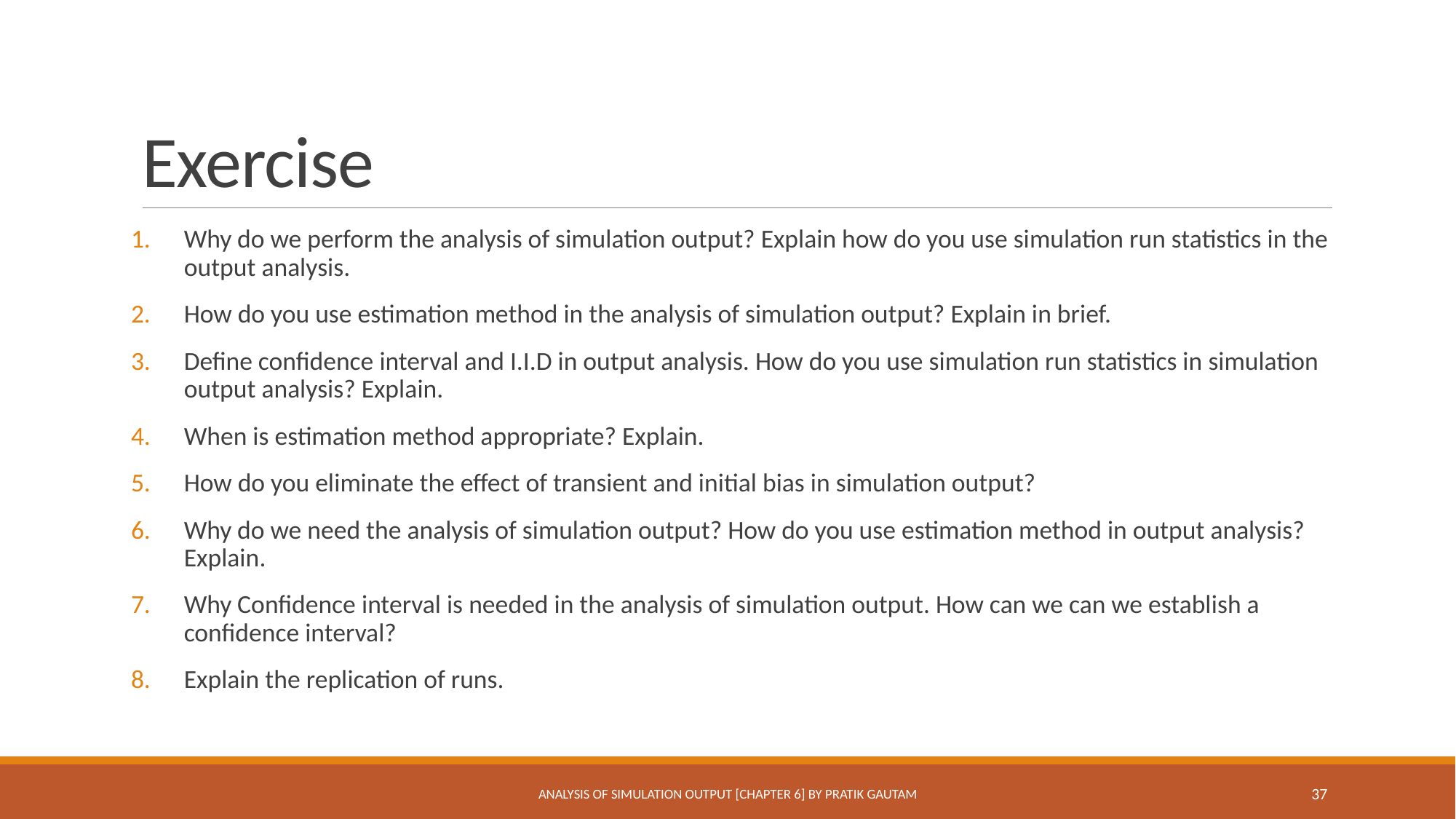

# Exercise
Why do we perform the analysis of simulation output? Explain how do you use simulation run statistics in the output analysis.
How do you use estimation method in the analysis of simulation output? Explain in brief.
Define confidence interval and I.I.D in output analysis. How do you use simulation run statistics in simulation output analysis? Explain.
When is estimation method appropriate? Explain.
How do you eliminate the effect of transient and initial bias in simulation output?
Why do we need the analysis of simulation output? How do you use estimation method in output analysis? Explain.
Why Confidence interval is needed in the analysis of simulation output. How can we can we establish a confidence interval?
Explain the replication of runs.

Analysis of Simulation Output [Chapter 6] By Pratik Gautam
37